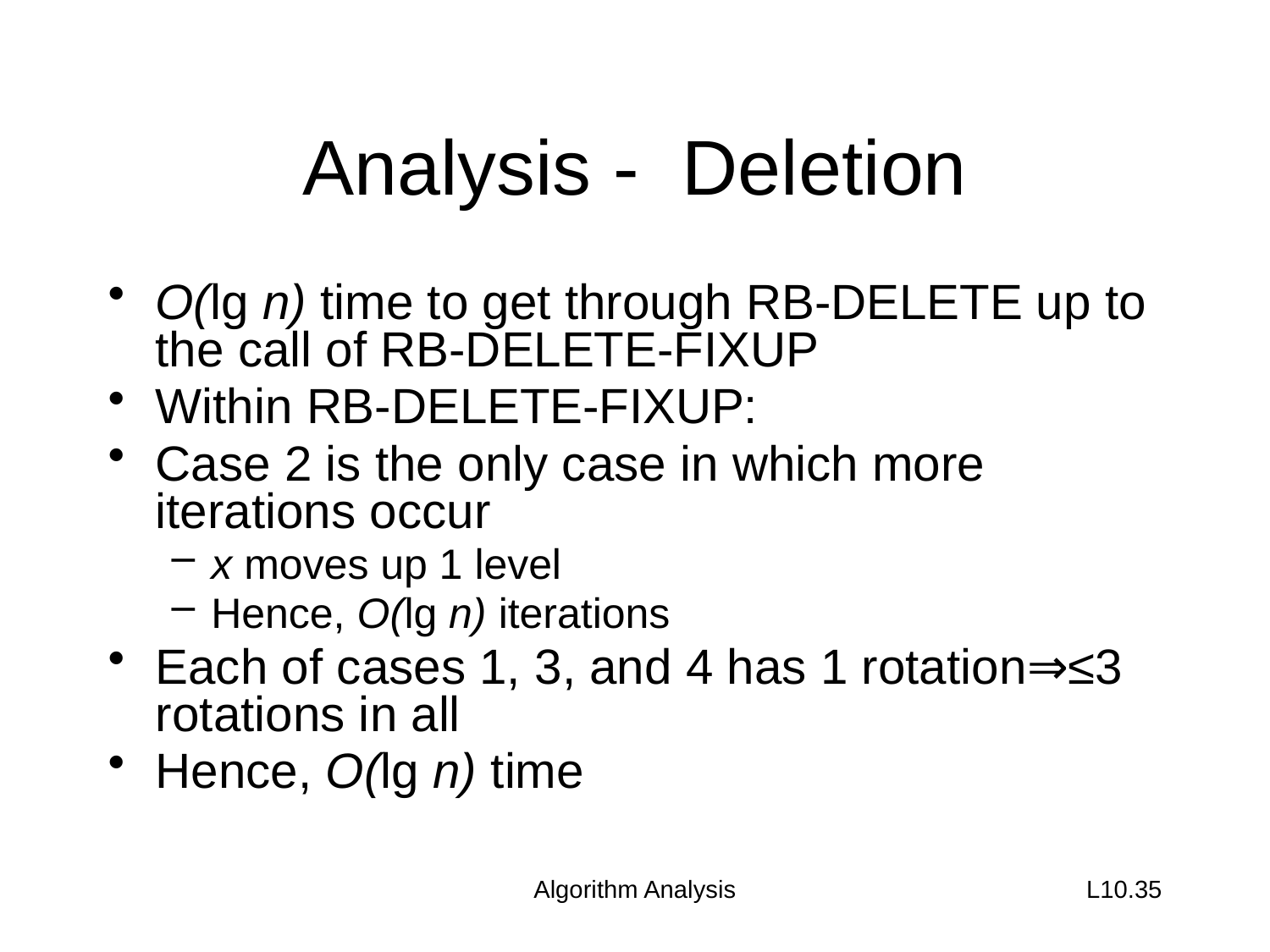

# Analysis -  Deletion
O(lg n) time to get through RB-DELETE up to the call of RB-DELETE-FIXUP
Within RB-DELETE-FIXUP:
Case 2 is the only case in which more iterations occur
x moves up 1 level
Hence, O(lg n) iterations
Each of cases 1, 3, and 4 has 1 rotation⇒≤3 rotations in all
Hence, O(lg n) time
Algorithm Analysis
L10.35